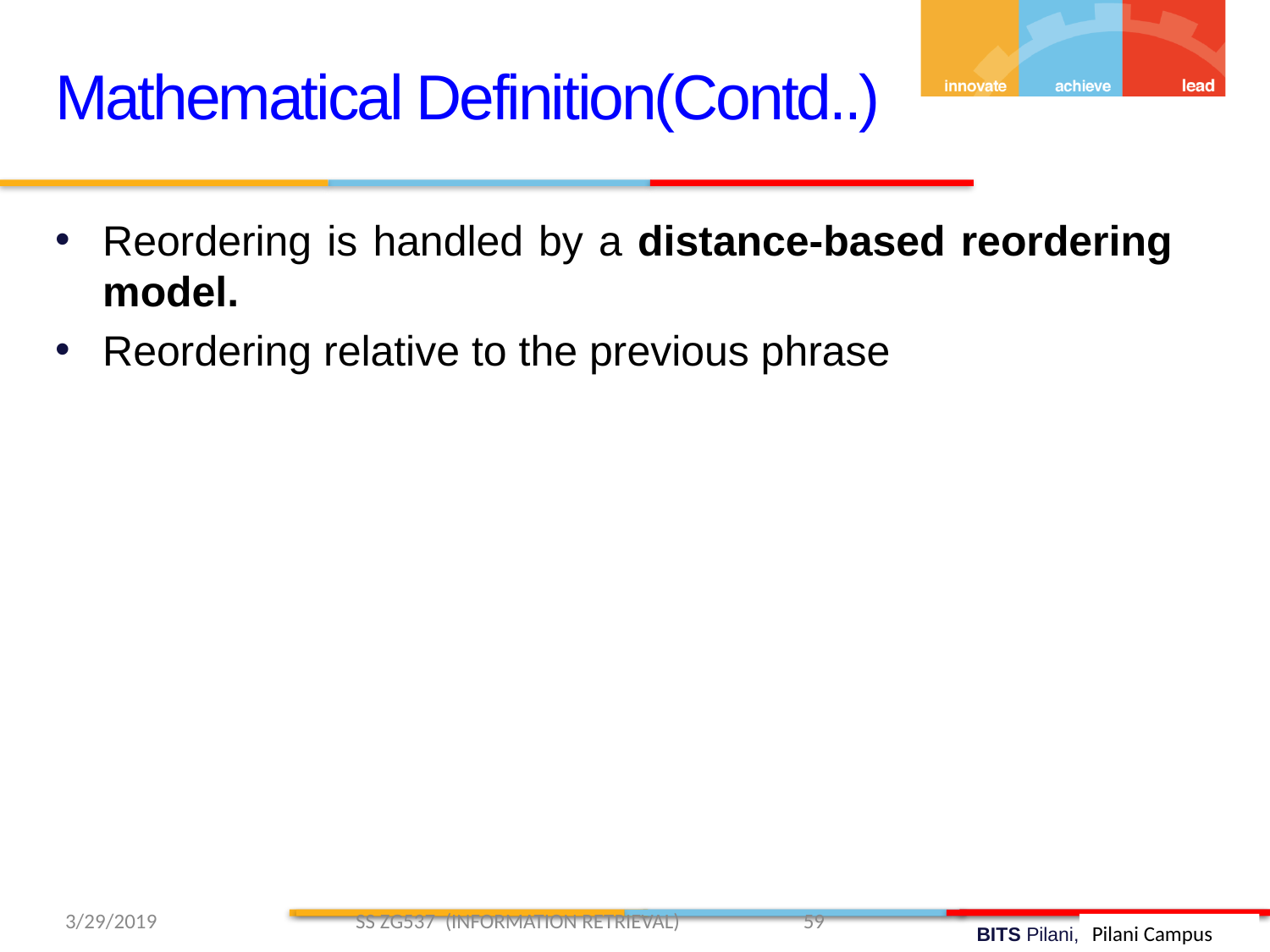

Mathematical Definition(Contd..)
Reordering is handled by a distance-based reordering model.
Reordering relative to the previous phrase

3/29/2019                                         SS ZG537  (INFORMATION RETRIEVAL)                         59
Pilani Campus